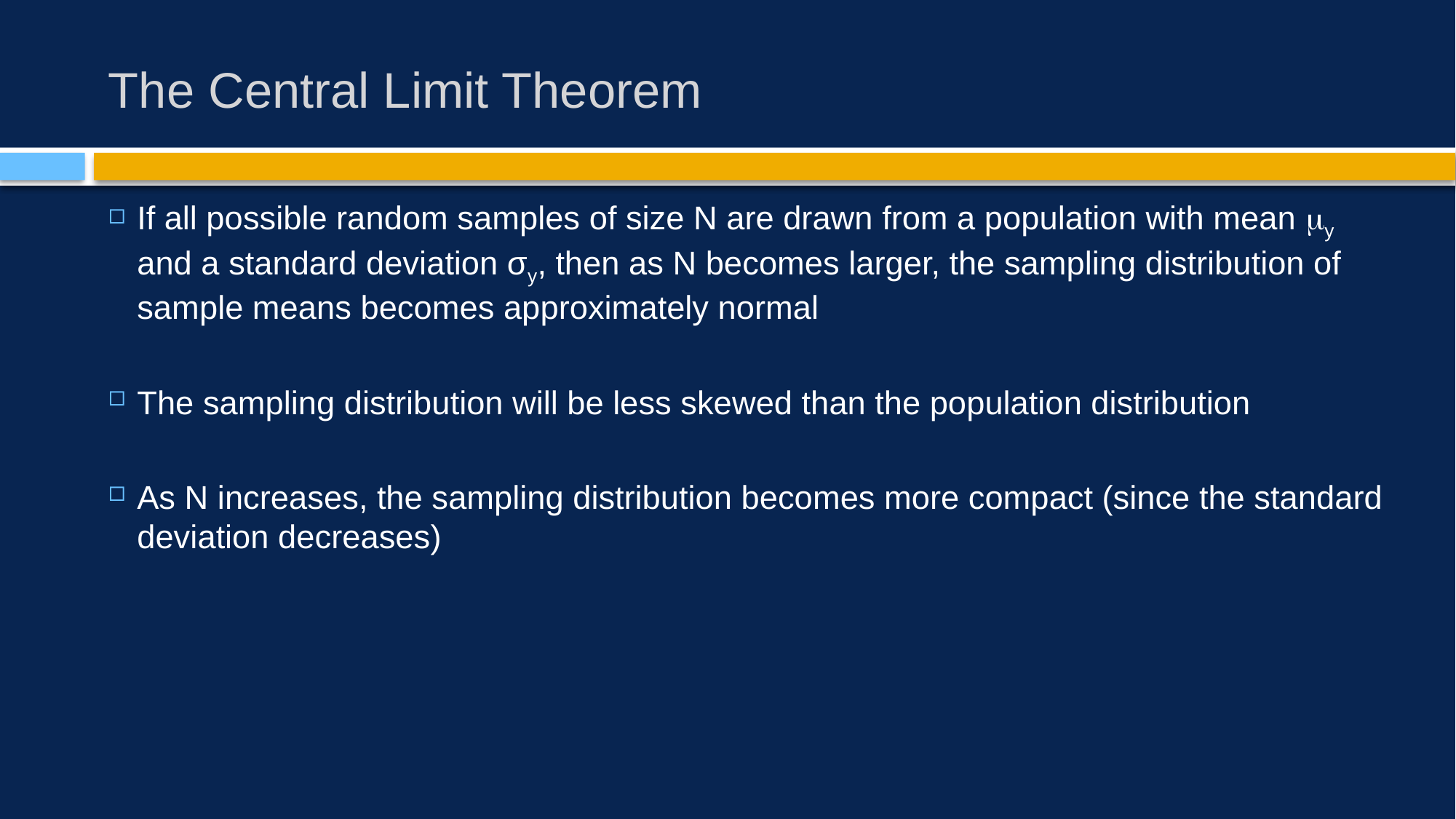

# The Central Limit Theorem
If all possible random samples of size N are drawn from a population with mean μy and a standard deviation σy, then as N becomes larger, the sampling distribution of sample means becomes approximately normal

The sampling distribution will be less skewed than the population distribution

As N increases, the sampling distribution becomes more compact (since the standard deviation decreases)